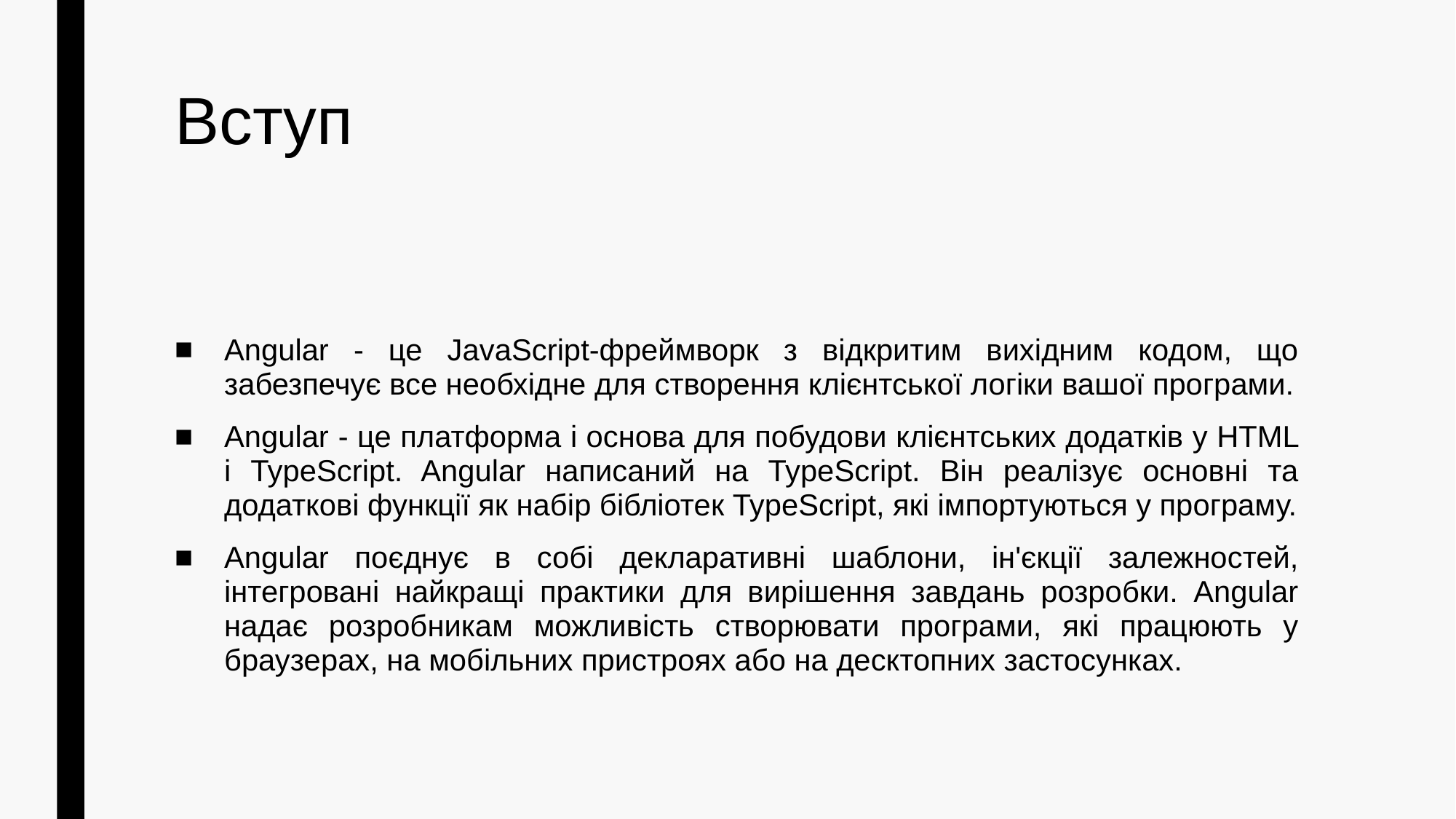

# Вступ

Angular - це JavaScript-фреймворк з відкритим вихідним кодом, що забезпечує все необхідне для створення клієнтської логіки вашої програми.
Angular - це платформа і основа для побудови клієнтських додатків у HTML і TypeScript. Angular написаний на TypeScript. Він реалізує основні та додаткові функції як набір бібліотек TypeScript, які імпортуються у програму.
Angular поєднує в собі декларативні шаблони, ін'єкції залежностей, інтегровані найкращі практики для вирішення завдань розробки. Angular надає розробникам можливість створювати програми, які працюють у браузерах, на мобільних пристроях або на десктопних застосунках.